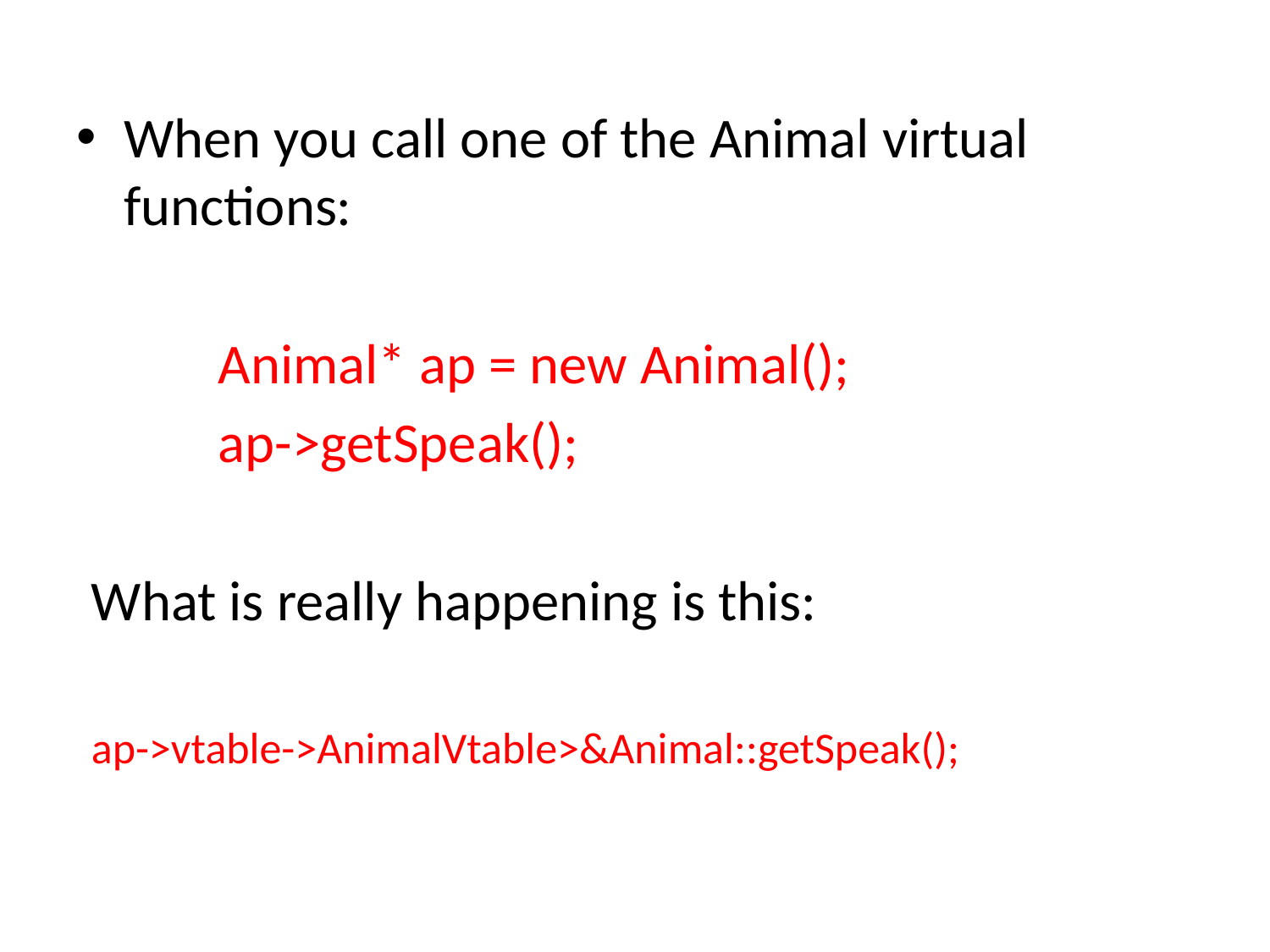

When you call one of the Animal virtual functions:

	Animal* ap = new Animal();
	ap->getSpeak();

What is really happening is this:

ap->vtable->AnimalVtable>&Animal::getSpeak();